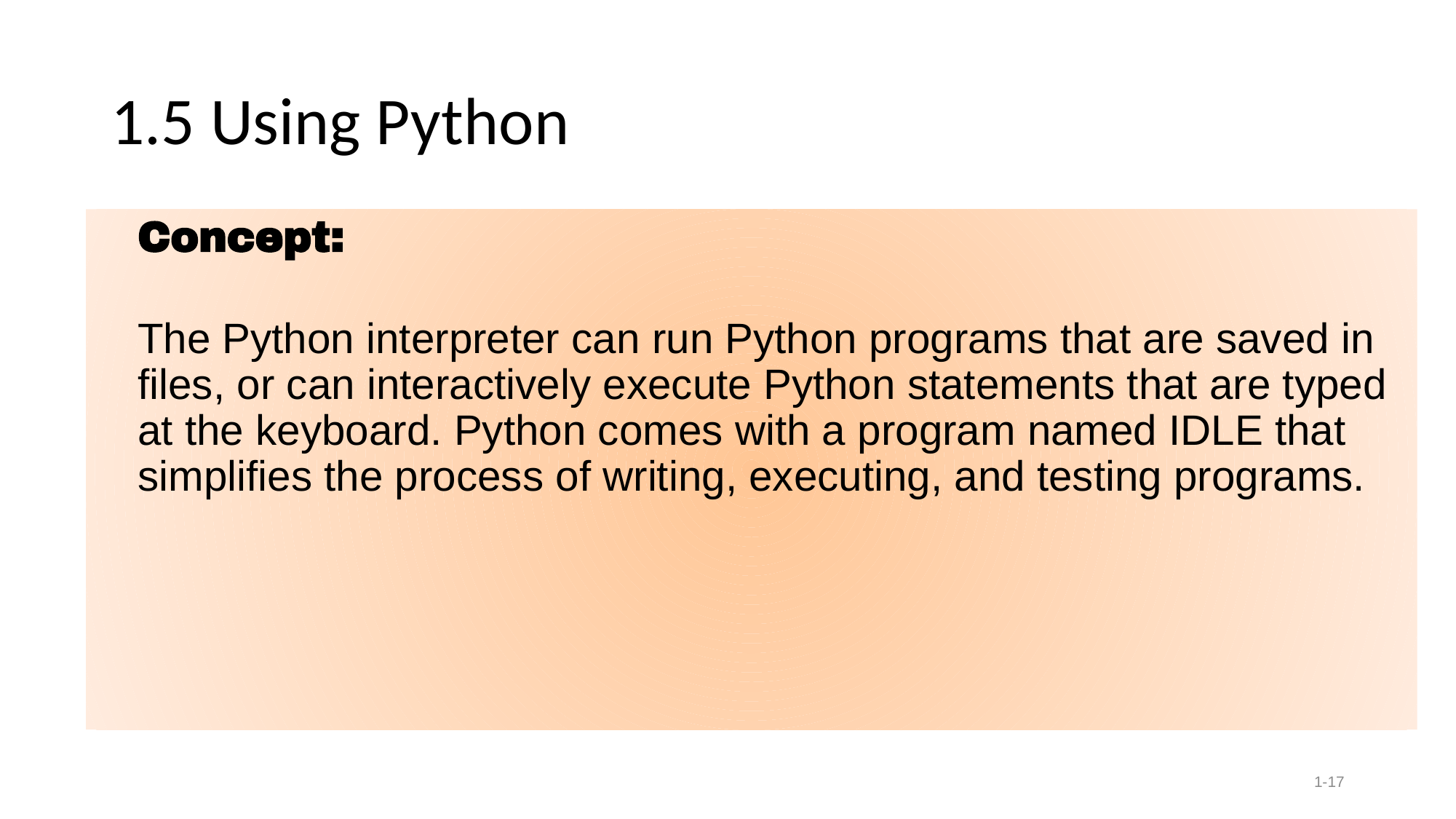

# 1.5 Using Python
Concept:

The Python interpreter can run Python programs that are saved in files, or can interactively execute Python statements that are typed at the keyboard. Python comes with a program named IDLE that simplifies the process of writing, executing, and testing programs.

1-17